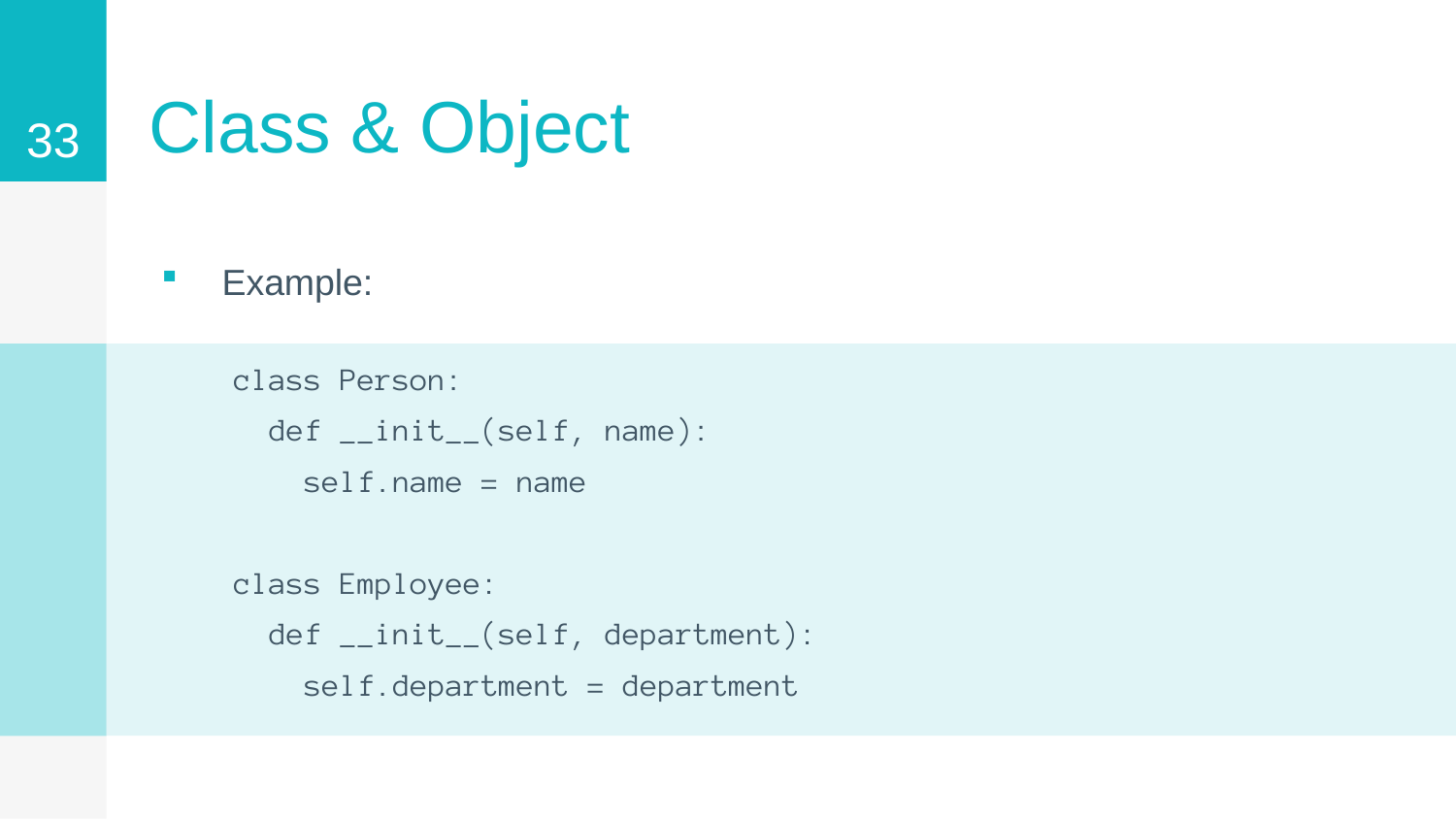

33
# Class & Object
Example:
class Person:
  def __init__(self, name):
    self.name = name

class Employee:
  def __init__(self, department):
    self.department = department